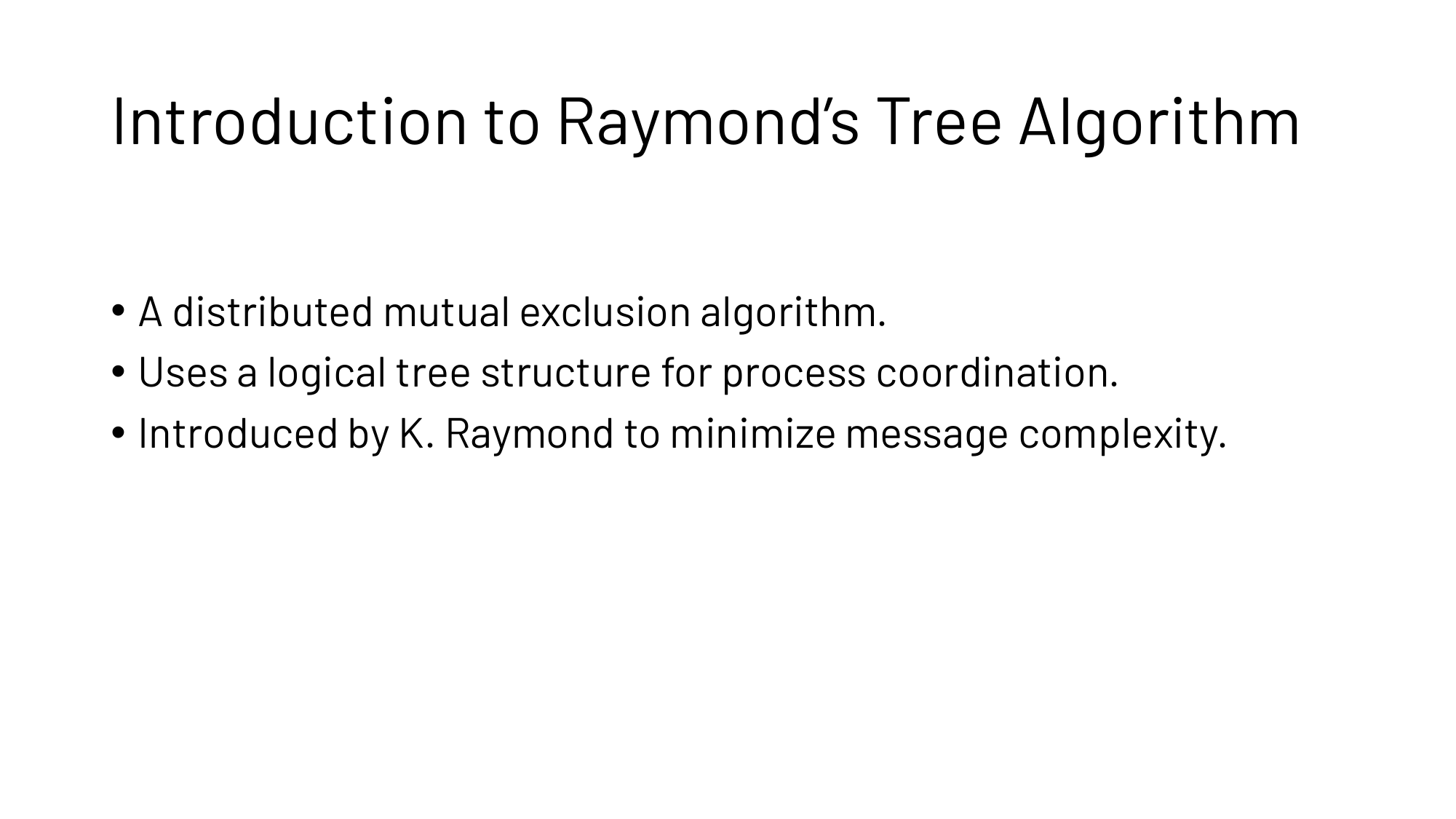

# Introduction to Raymond’s Tree Algorithm

A distributed mutual exclusion algorithm.
Uses a logical tree structure for process coordination.
Introduced by K. Raymond to minimize message complexity.